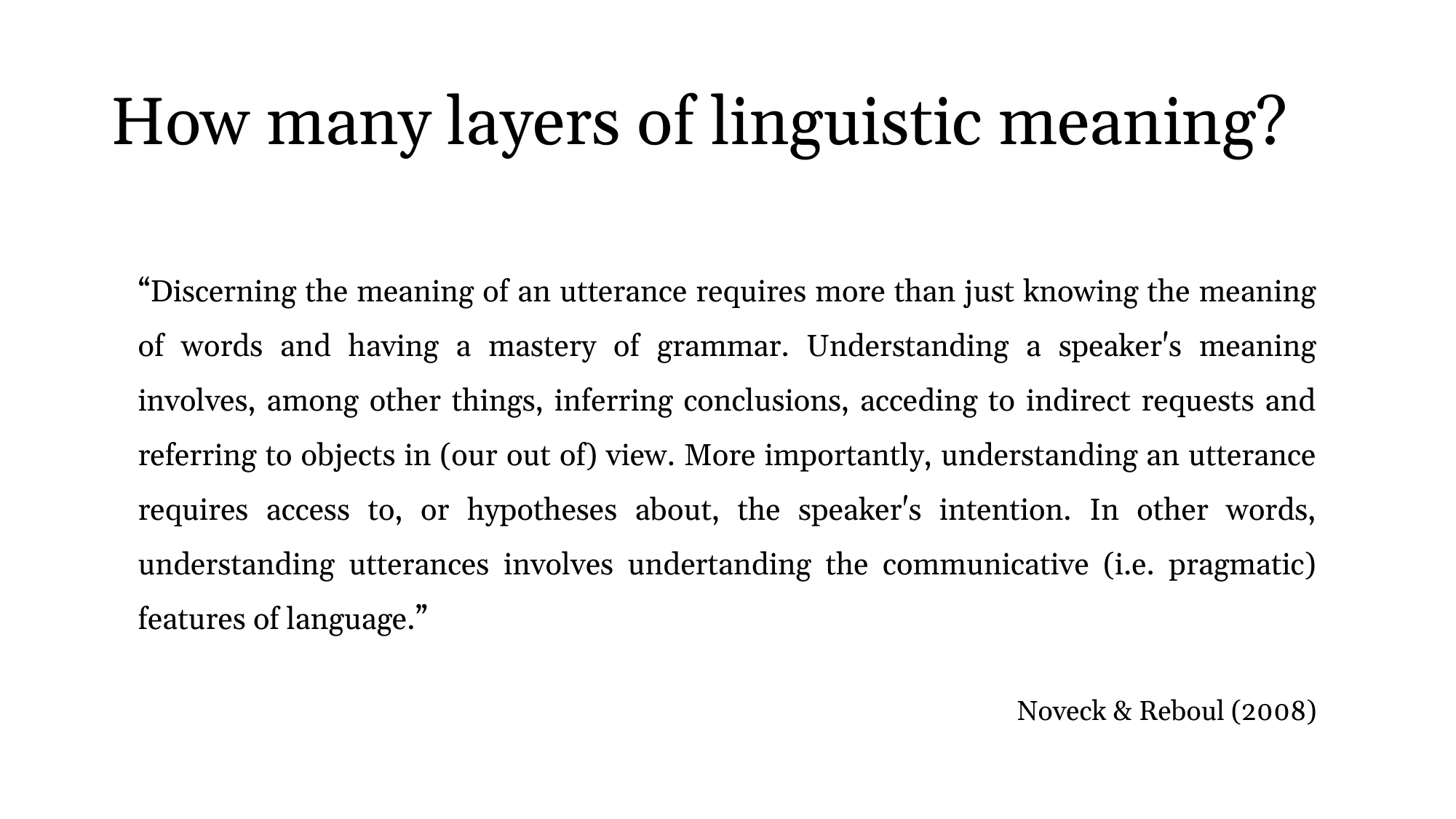

# How many layers of linguistic meaning?
“Discerning the meaning of an utterance requires more than just knowing the meaning of words and having a mastery of grammar. Understanding a speaker's meaning involves, among other things, inferring conclusions, acceding to indirect requests and referring to objects in (our out of) view. More importantly, understanding an utterance requires access to, or hypotheses about, the speaker's intention. In other words, understanding utterances involves undertanding the communicative (i.e. pragmatic) features of language.”
Noveck & Reboul (2008)